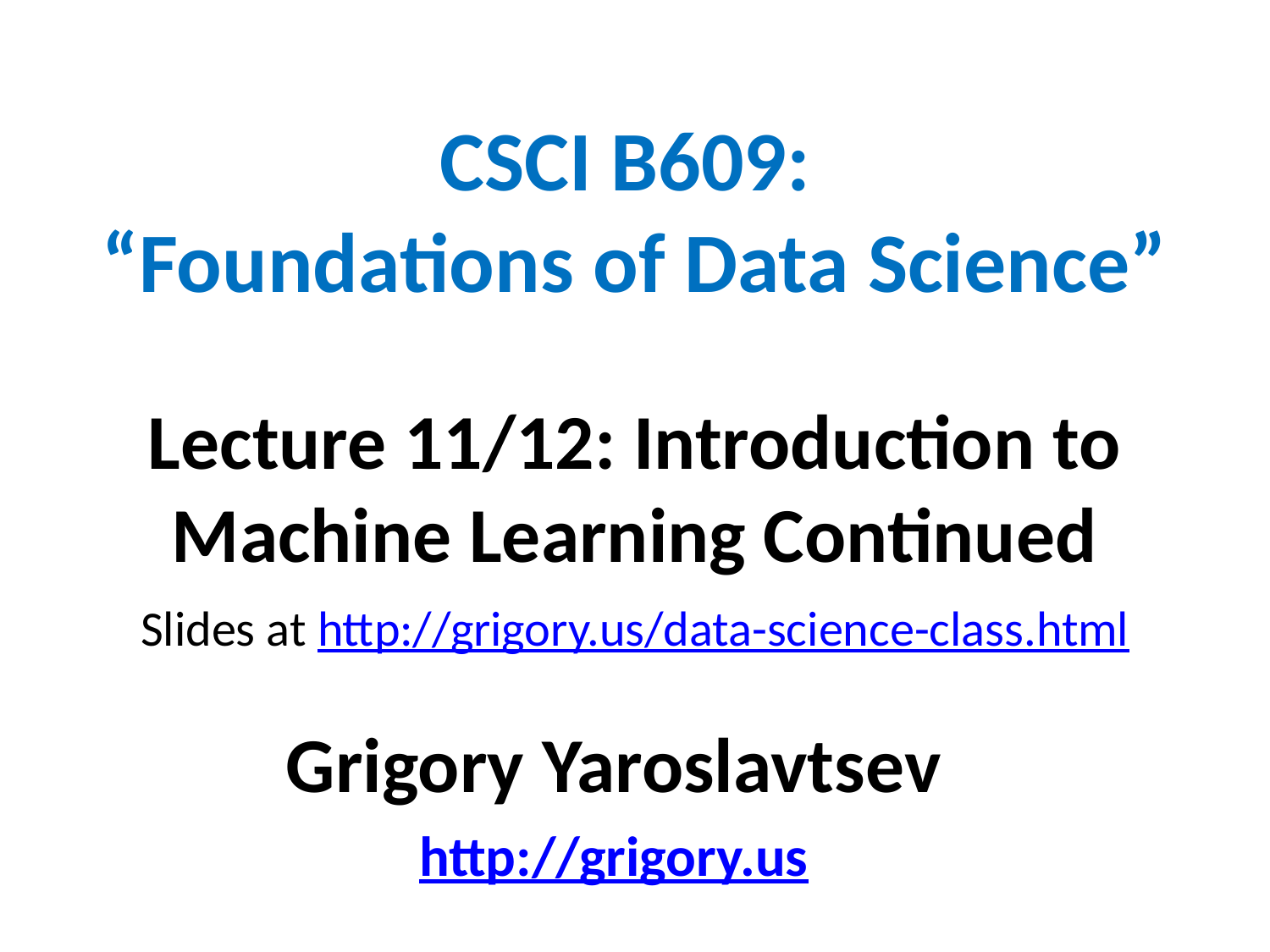

# CSCI B609: “Foundations of Data Science”
Lecture 11/12: Introduction to Machine Learning Continued
Slides at http://grigory.us/data-science-class.html
Grigory Yaroslavtsev
http://grigory.us